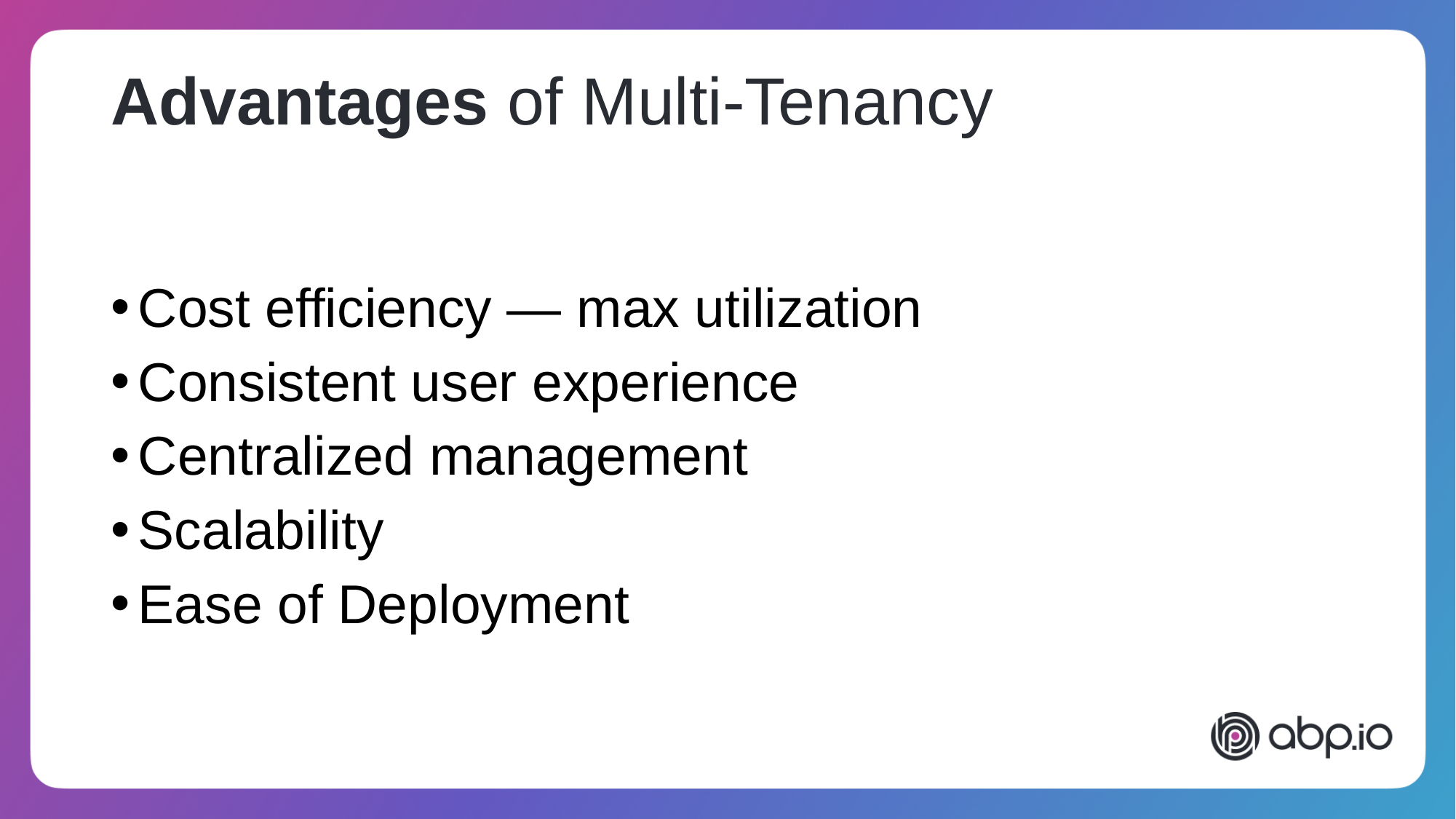

# Advantages of Multi-Tenancy
Cost efficiency — max utilization
Consistent user experience
Centralized management
Scalability
Ease of Deployment